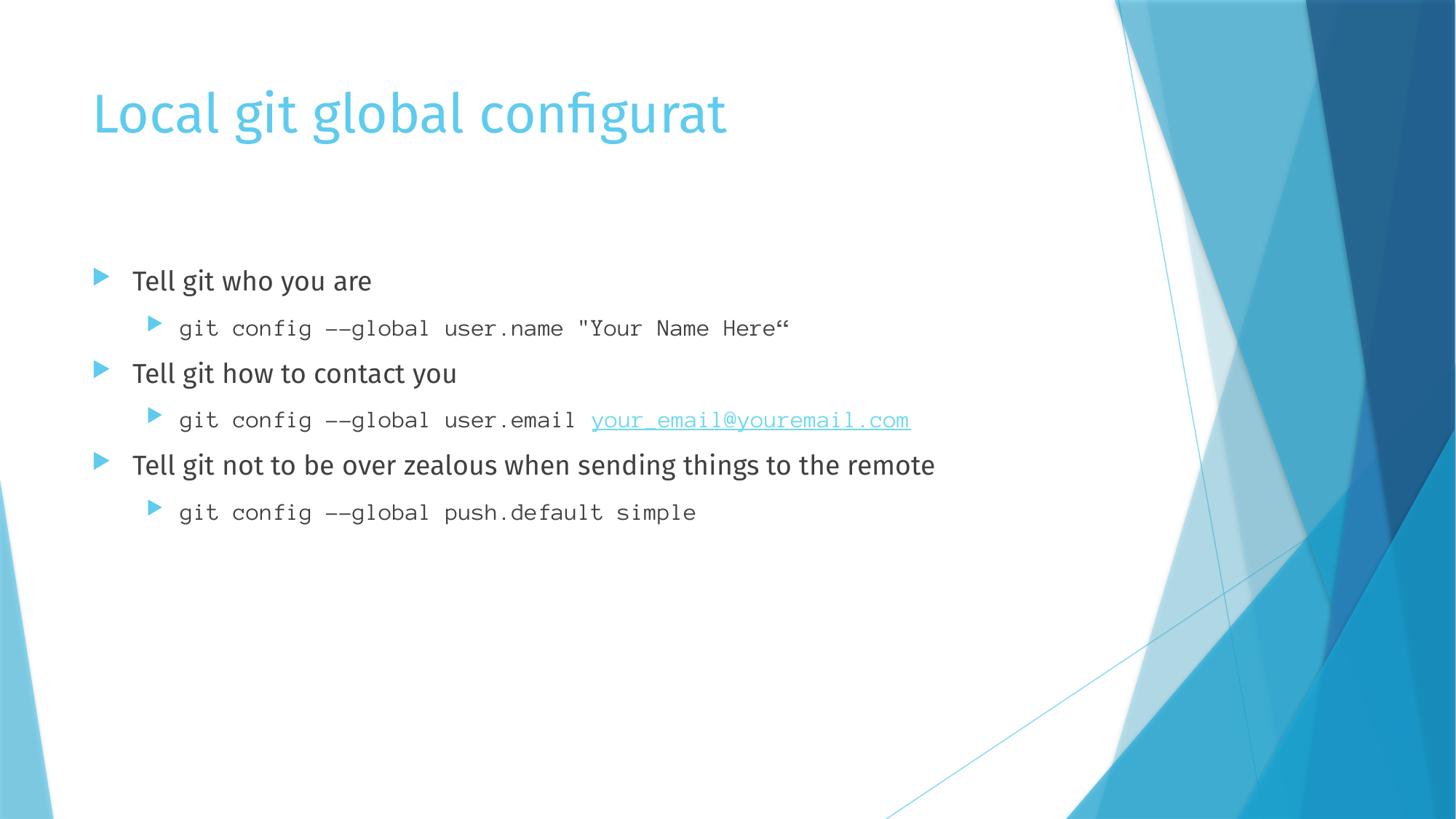

# Local git global configurat
Tell git who you are
git config --global user.name "Your Name Here“
Tell git how to contact you
git config --global user.email your_email@youremail.com
Tell git not to be over zealous when sending things to the remote
git config --global push.default simple